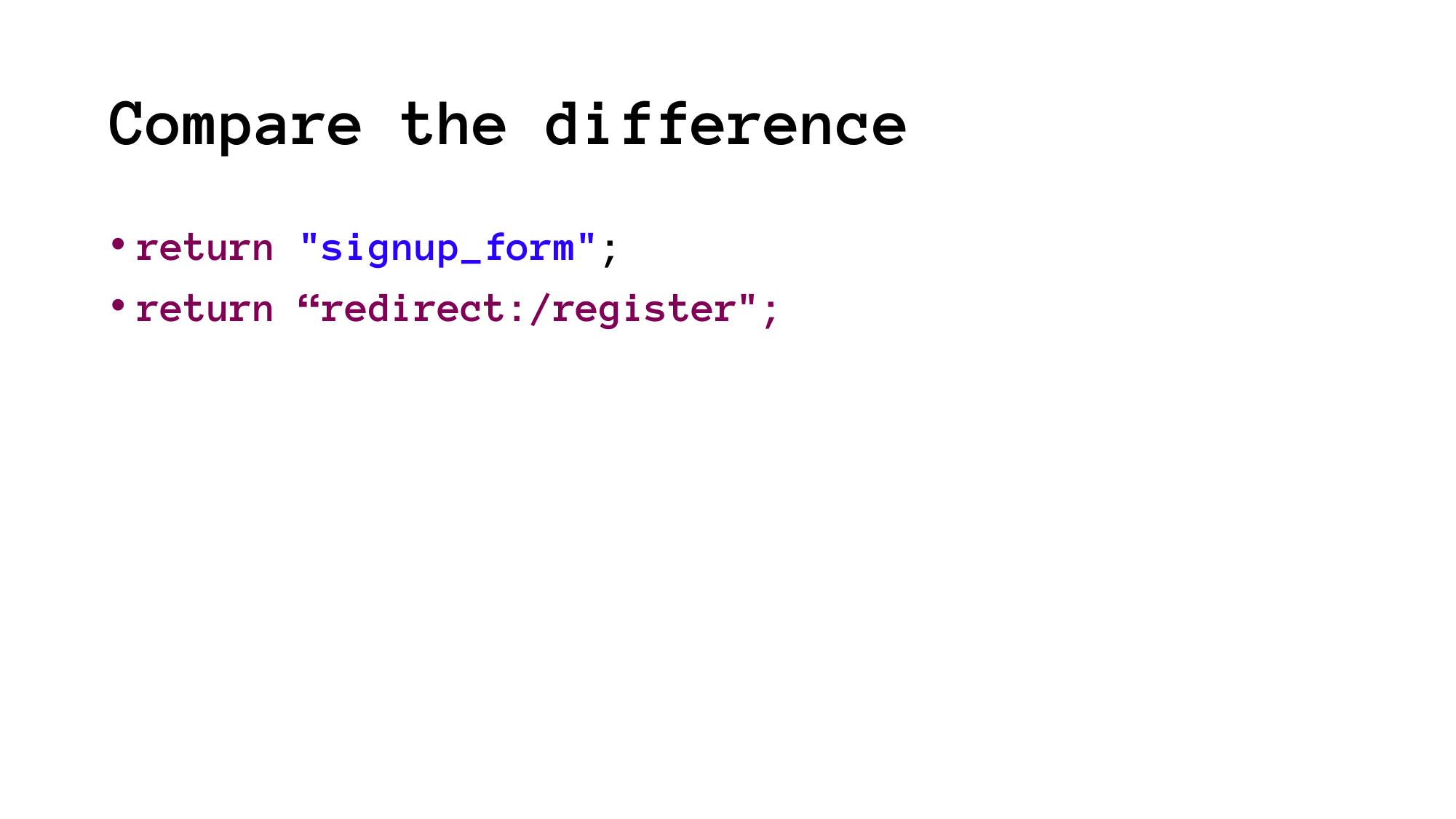

# Compare the difference
return "signup_form";
return “redirect:/register";